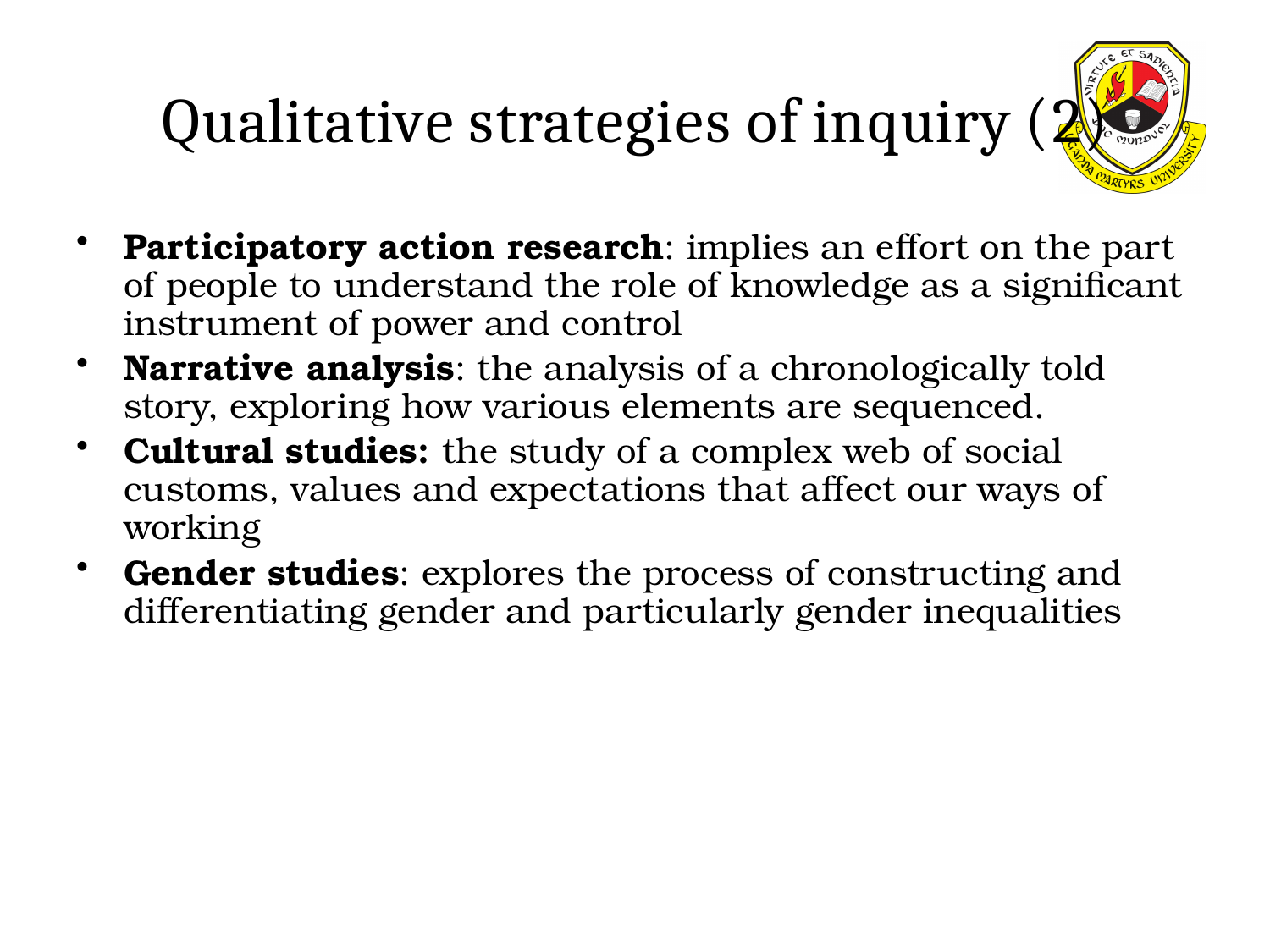

# Qualitative strategies of inquiry (2)
Participatory action research: implies an effort on the part of people to understand the role of knowledge as a significant instrument of power and control
Narrative analysis: the analysis of a chronologically told story, exploring how various elements are sequenced.
Cultural studies: the study of a complex web of social customs, values and expectations that affect our ways of working
Gender studies: explores the process of constructing and differentiating gender and particularly gender inequalities